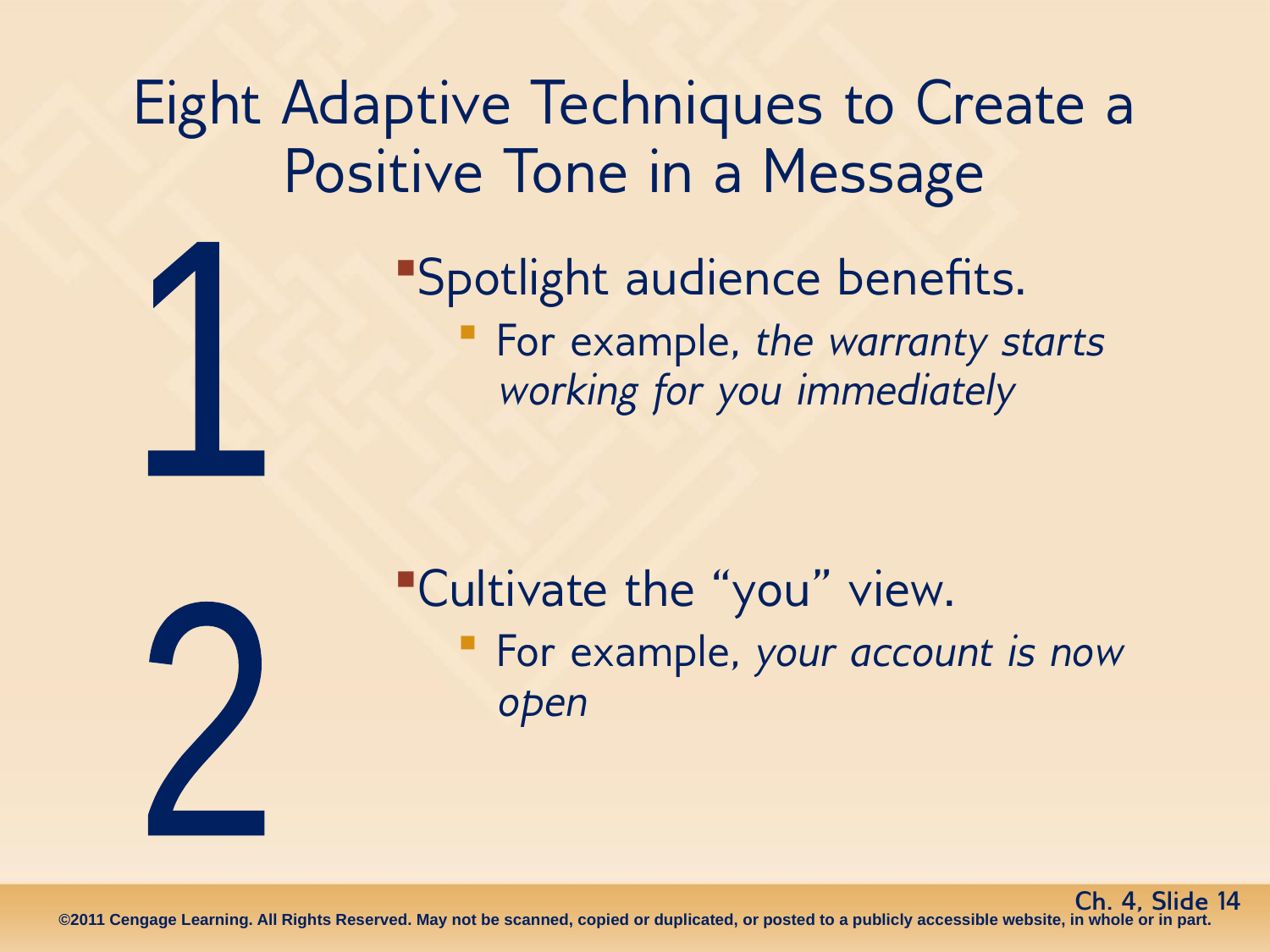

# Eight Adaptive Techniques to Create a Positive Tone in a Message
1
Spotlight audience benefits.
For example, the warranty starts working for you immediately

Cultivate the “you” view.
For example, your account is now open

2